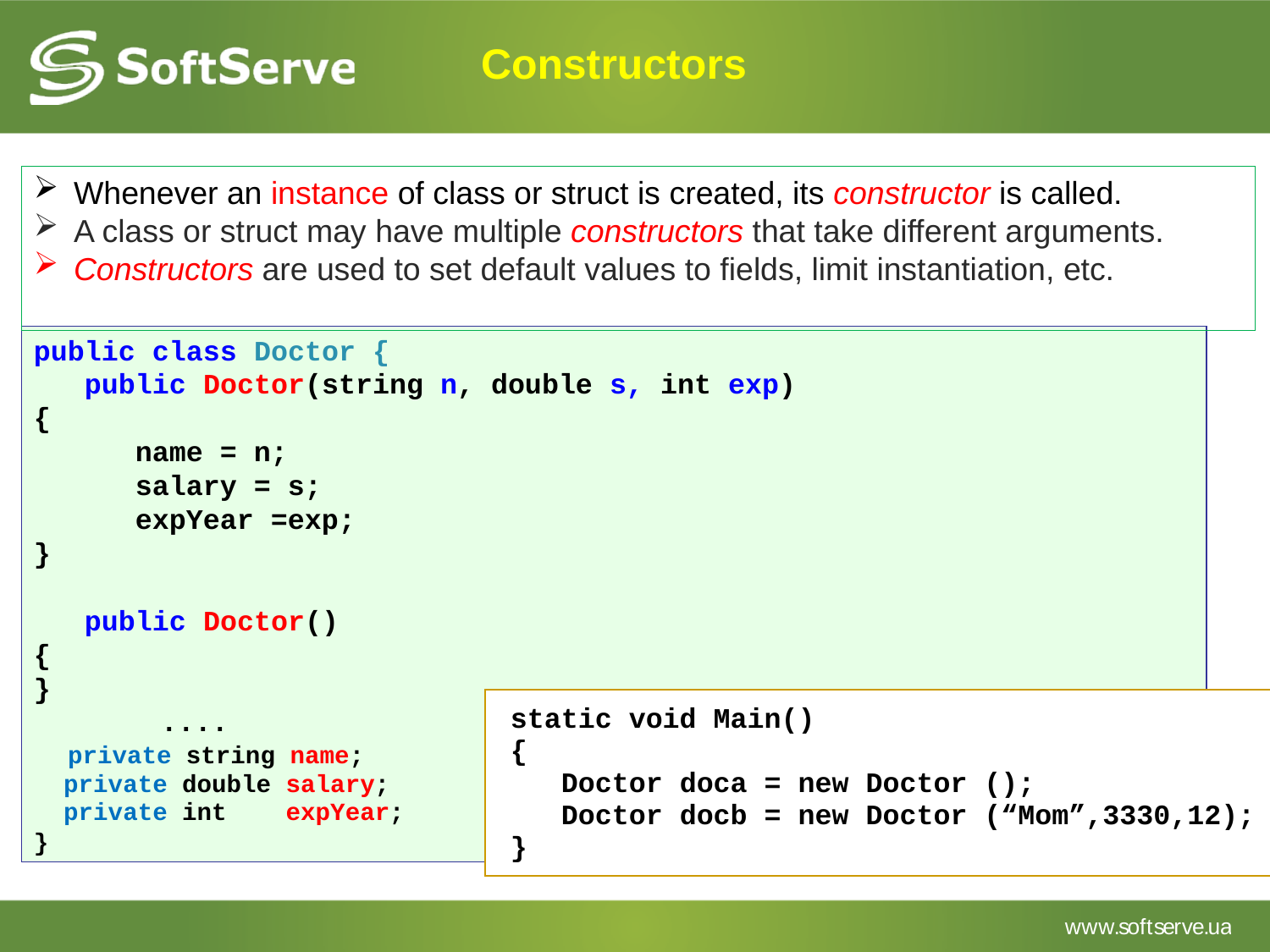

Constructors
Whenever an instance of class or struct is created, its constructor is called.
A class or struct may have multiple constructors that take different arguments.
Constructors are used to set default values to fields, limit instantiation, etc.

public class Doctor {
   public Doctor(string n, double s, int exp)
{
      name = n;
      salary = s;
      expYear =exp;
}

   public Doctor()
{
}
	....
  private string name;
  private double salary;
  private int    expYear;
}
static void Main()
{
   Doctor doca = new Doctor ();
   Doctor docb = new Doctor (“Mom”,3330,12);
}